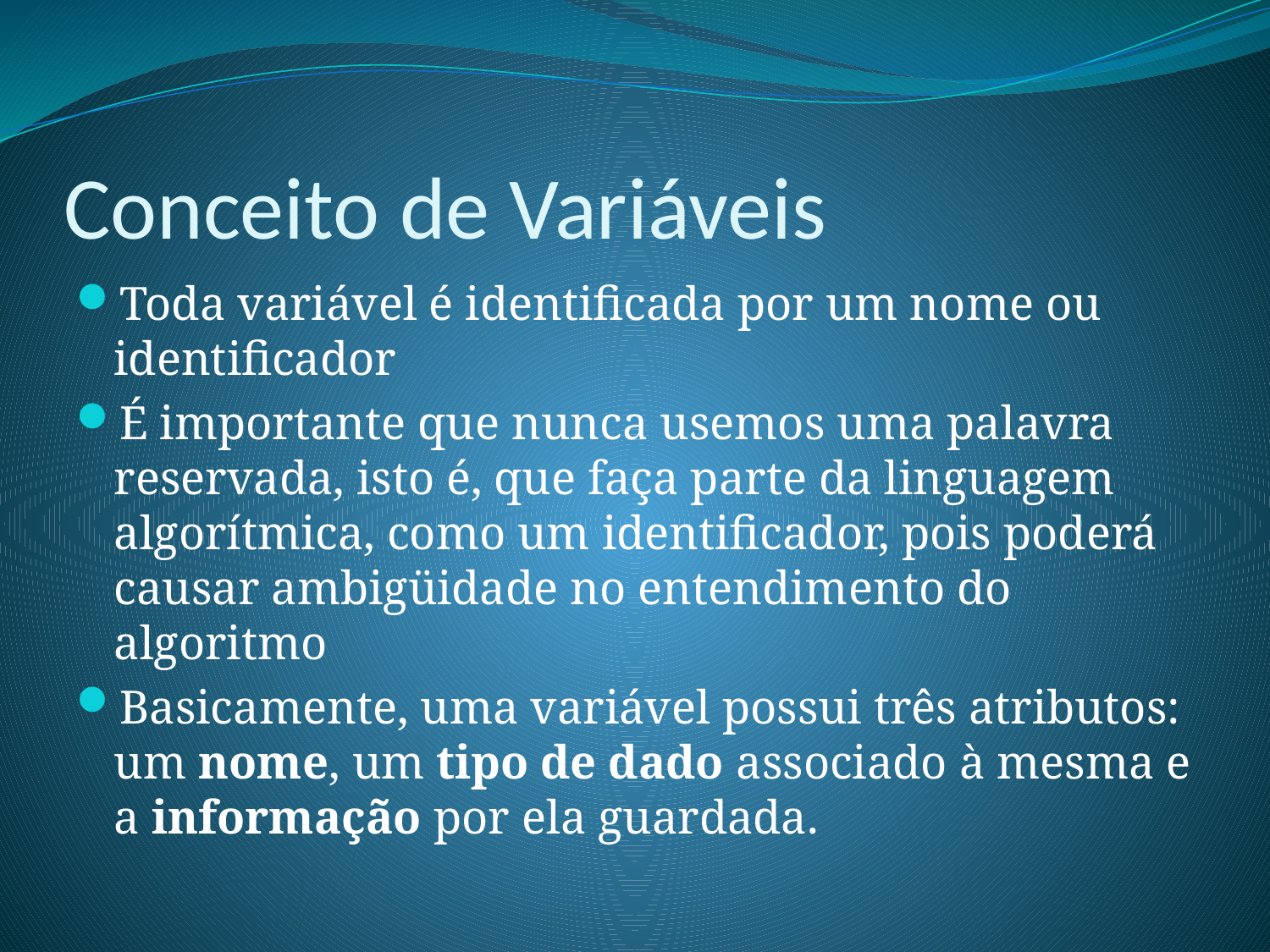

# Conceito de Variáveis
Toda variável é identificada por um nome ou identificador
É importante que nunca usemos uma palavra reservada, isto é, que faça parte da linguagem algorítmica, como um identificador, pois poderá causar ambigüidade no entendimento do algoritmo
Basicamente, uma variável possui três atributos: um nome, um tipo de dado associado à mesma e a informação por ela guardada.